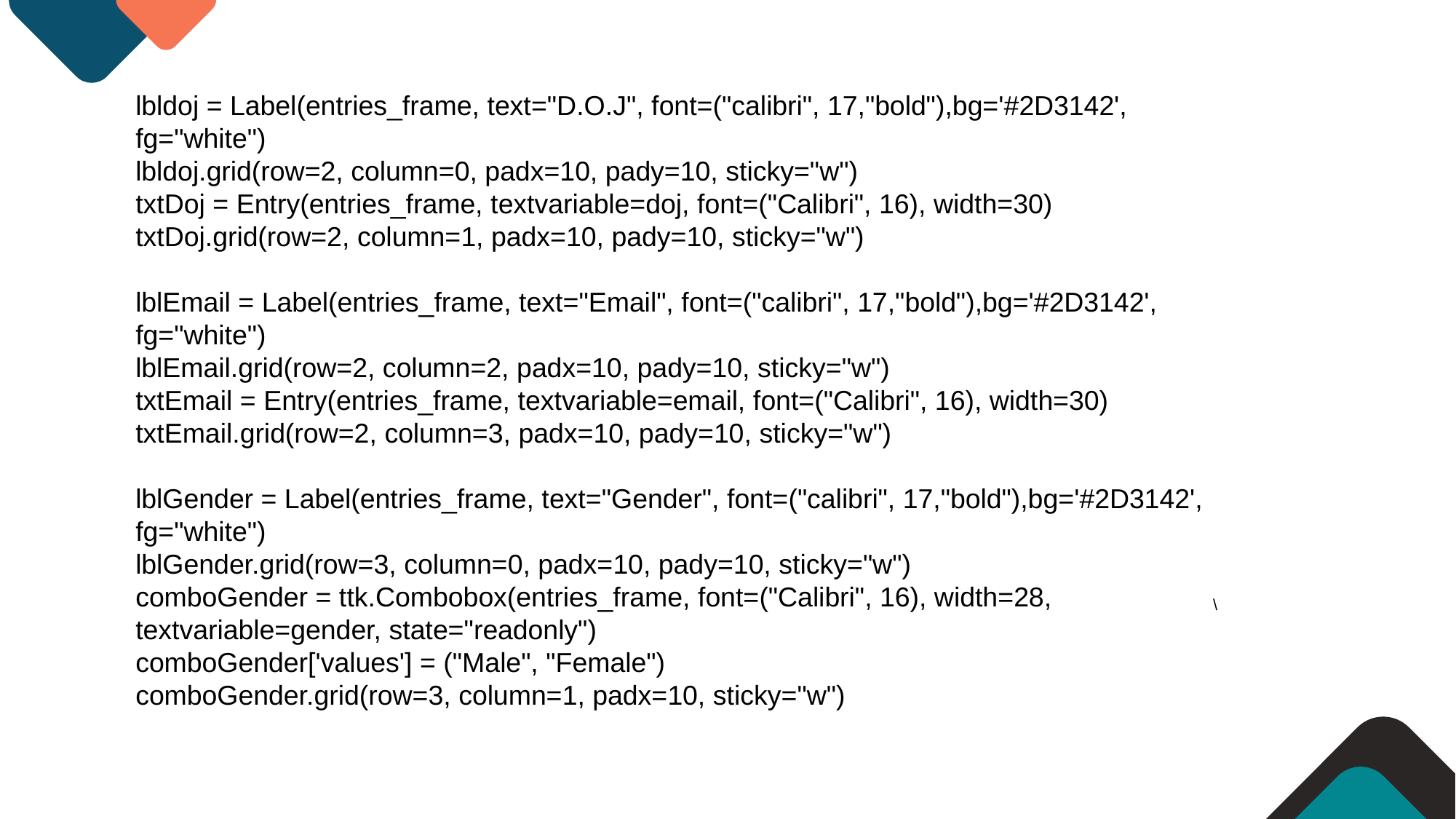

lbldoj = Label(entries_frame, text="D.O.J", font=("calibri", 17,"bold"),bg='#2D3142', fg="white")
lbldoj.grid(row=2, column=0, padx=10, pady=10, sticky="w")
txtDoj = Entry(entries_frame, textvariable=doj, font=("Calibri", 16), width=30)
txtDoj.grid(row=2, column=1, padx=10, pady=10, sticky="w")

lblEmail = Label(entries_frame, text="Email", font=("calibri", 17,"bold"),bg='#2D3142', fg="white")
lblEmail.grid(row=2, column=2, padx=10, pady=10, sticky="w")
txtEmail = Entry(entries_frame, textvariable=email, font=("Calibri", 16), width=30)
txtEmail.grid(row=2, column=3, padx=10, pady=10, sticky="w")

lblGender = Label(entries_frame, text="Gender", font=("calibri", 17,"bold"),bg='#2D3142', fg="white")
lblGender.grid(row=3, column=0, padx=10, pady=10, sticky="w")
comboGender = ttk.Combobox(entries_frame, font=("Calibri", 16), width=28, textvariable=gender, state="readonly")
comboGender['values'] = ("Male", "Female")
comboGender.grid(row=3, column=1, padx=10, sticky="w")

\